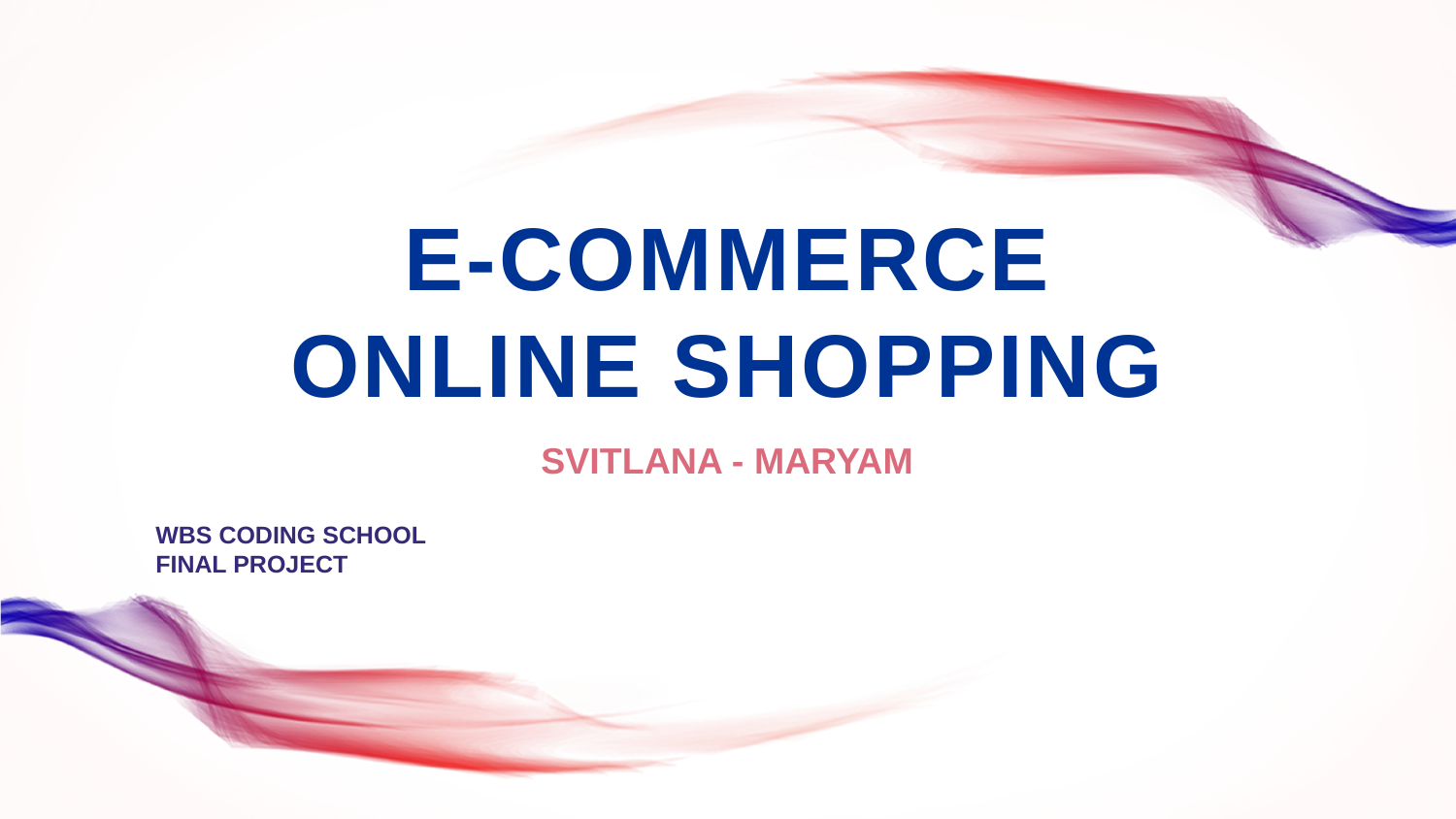

# E-Commerce
Online Shopping
Svitlana - Maryam

WBS Coding School
Final Project